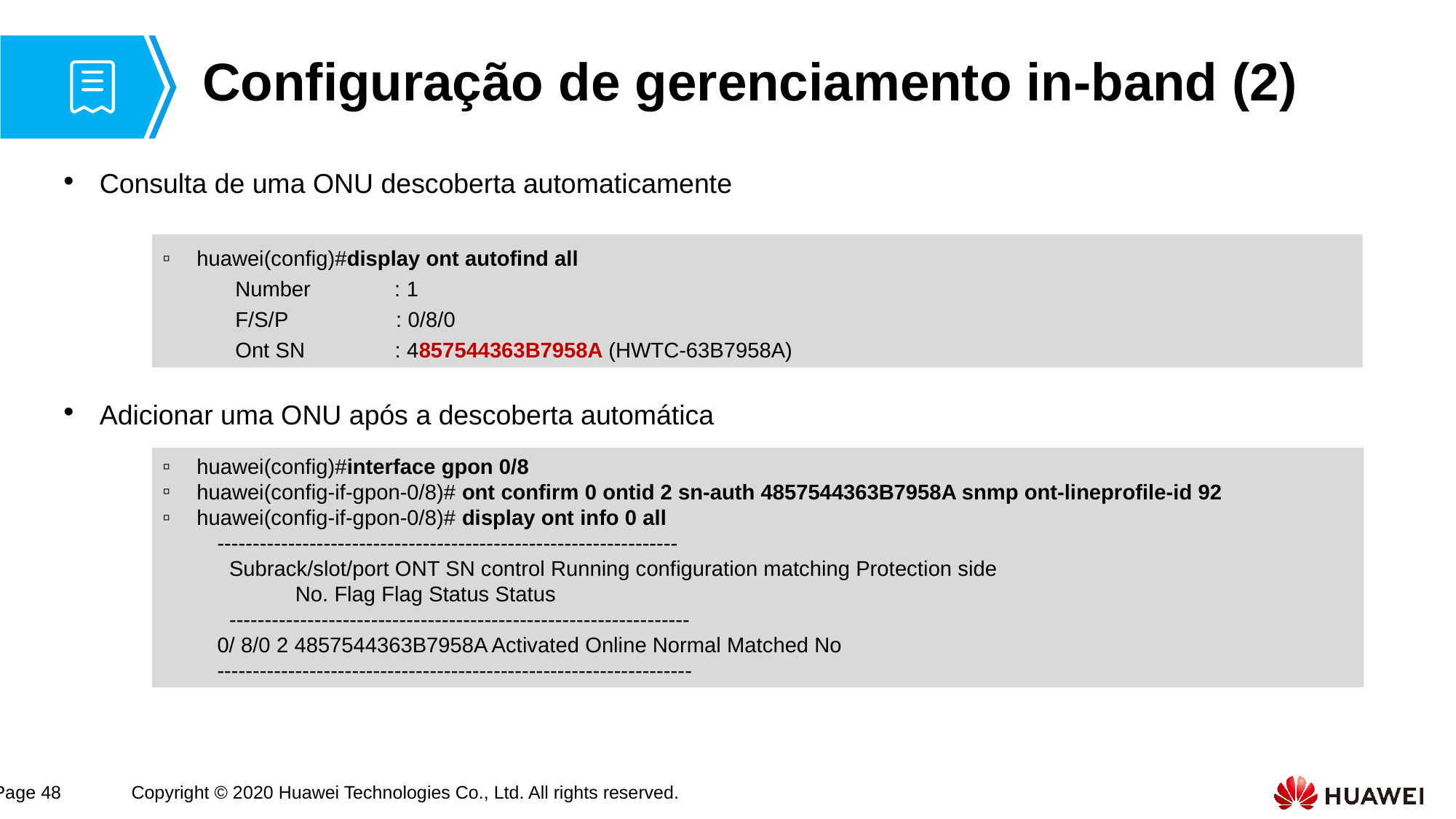

# Configuração de gerenciamento in-band (2)
Consulta de uma ONU descoberta automaticamente

Adicionar uma ONU após a descoberta automática
huawei(config)#display ont autofind all
   Number              : 1
   F/S/P                  : 0/8/0
   Ont SN               : 4857544363B7958A (HWTC-63B7958A)
huawei(config)#interface gpon 0/8
huawei(config-if-gpon-0/8)# ont confirm 0 ontid 2 sn-auth 4857544363B7958A snmp ont-lineprofile-id 92
huawei(config-if-gpon-0/8)# display ont info 0 all
-----------------------------------------------------------------
  Subrack/slot/port ONT SN control Running configuration matching Protection side
             No. Flag Flag Status Status
  -----------------------------------------------------------------
0/ 8/0 2 4857544363B7958A Activated Online Normal Matched No
-------------------------------------------------------------------